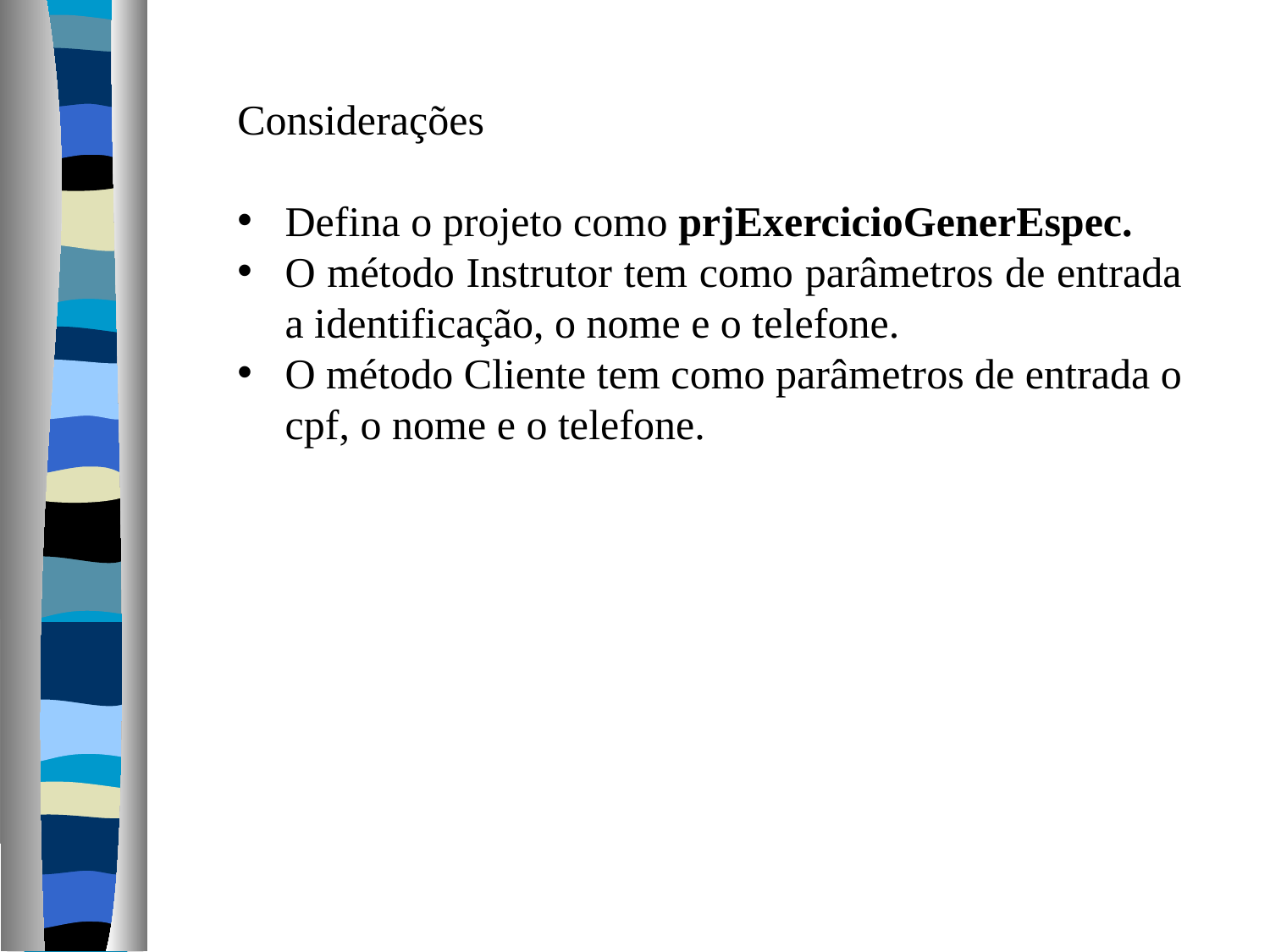

Considerações

Defina o projeto como prjExercicioGenerEspec.
O método Instrutor tem como parâmetros de entrada a identificação, o nome e o telefone.
O método Cliente tem como parâmetros de entrada o cpf, o nome e o telefone.